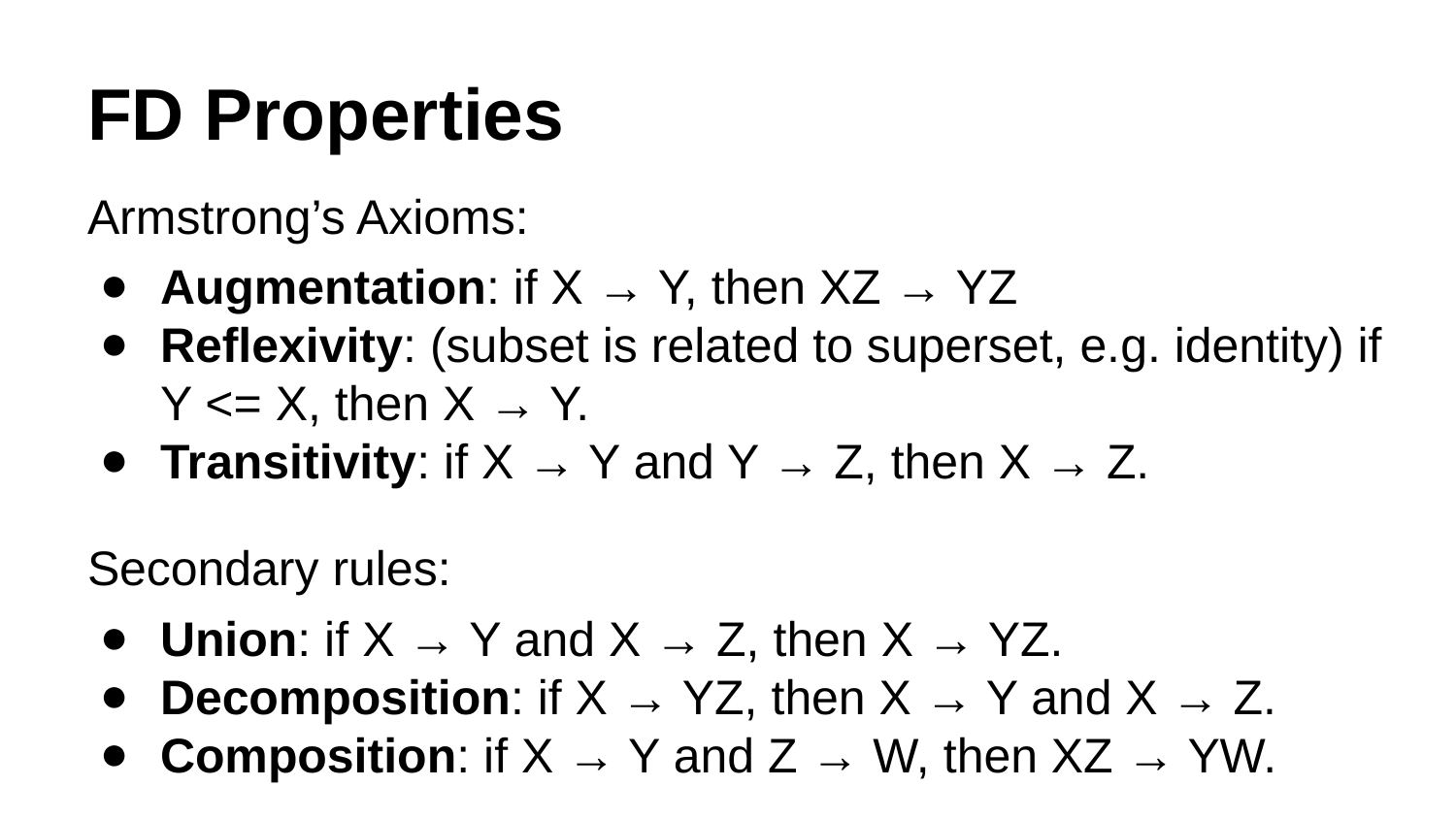

# FD Properties
Armstrong’s Axioms:
Augmentation: if X → Y, then XZ → YZ
Reflexivity: (subset is related to superset, e.g. identity) if Y <= X, then X → Y.
Transitivity: if X → Y and Y → Z, then X → Z.

Secondary rules:
Union: if X → Y and X → Z, then X → YZ.
Decomposition: if X → YZ, then X → Y and X → Z.
Composition: if X → Y and Z → W, then XZ → YW.